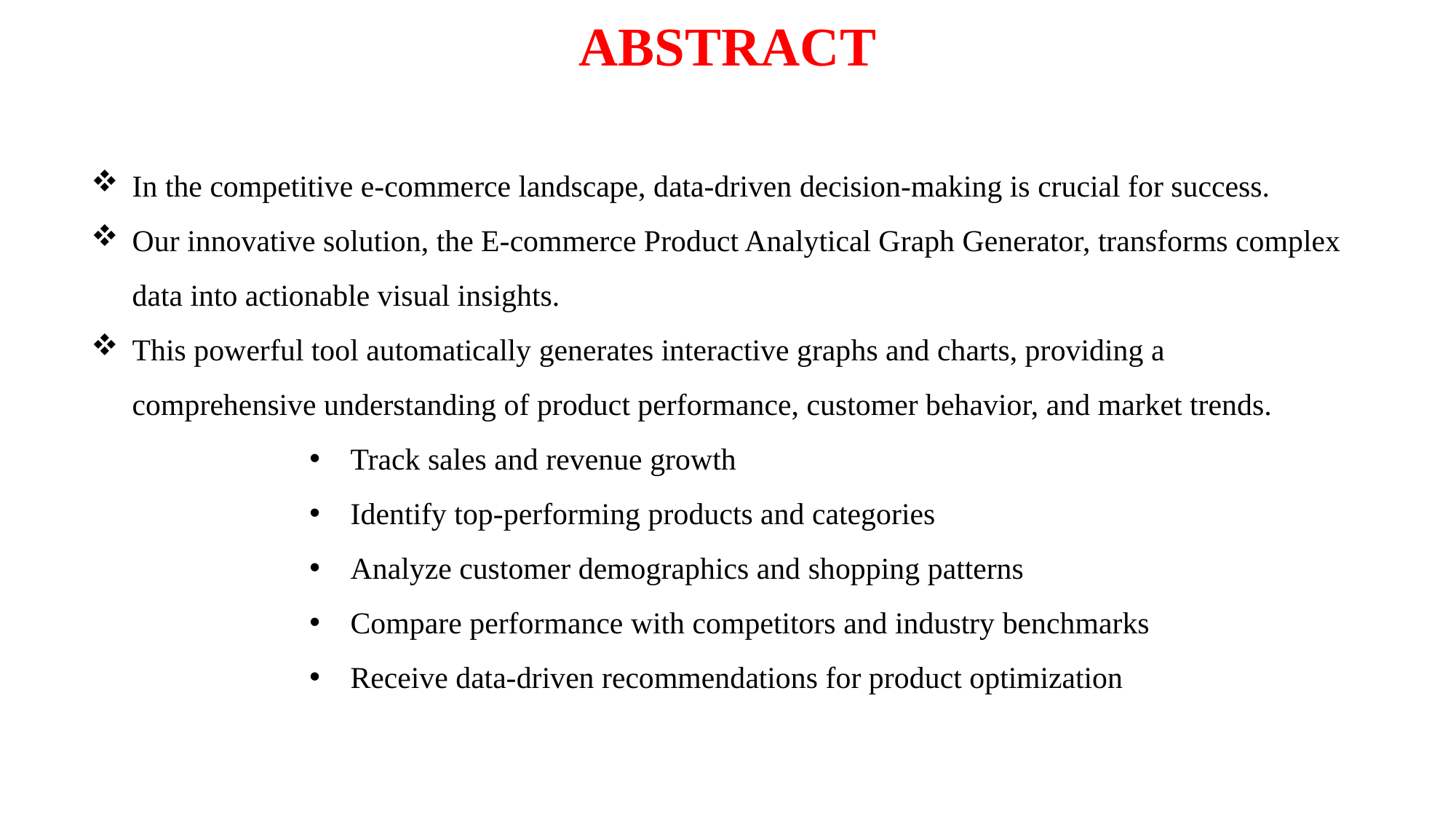

# ABSTRACT
In the competitive e-commerce landscape, data-driven decision-making is crucial for success.
Our innovative solution, the E-commerce Product Analytical Graph Generator, transforms complex data into actionable visual insights.
This powerful tool automatically generates interactive graphs and charts, providing a comprehensive understanding of product performance, customer behavior, and market trends.
Track sales and revenue growth
Identify top-performing products and categories
Analyze customer demographics and shopping patterns
Compare performance with competitors and industry benchmarks
Receive data-driven recommendations for product optimization

4